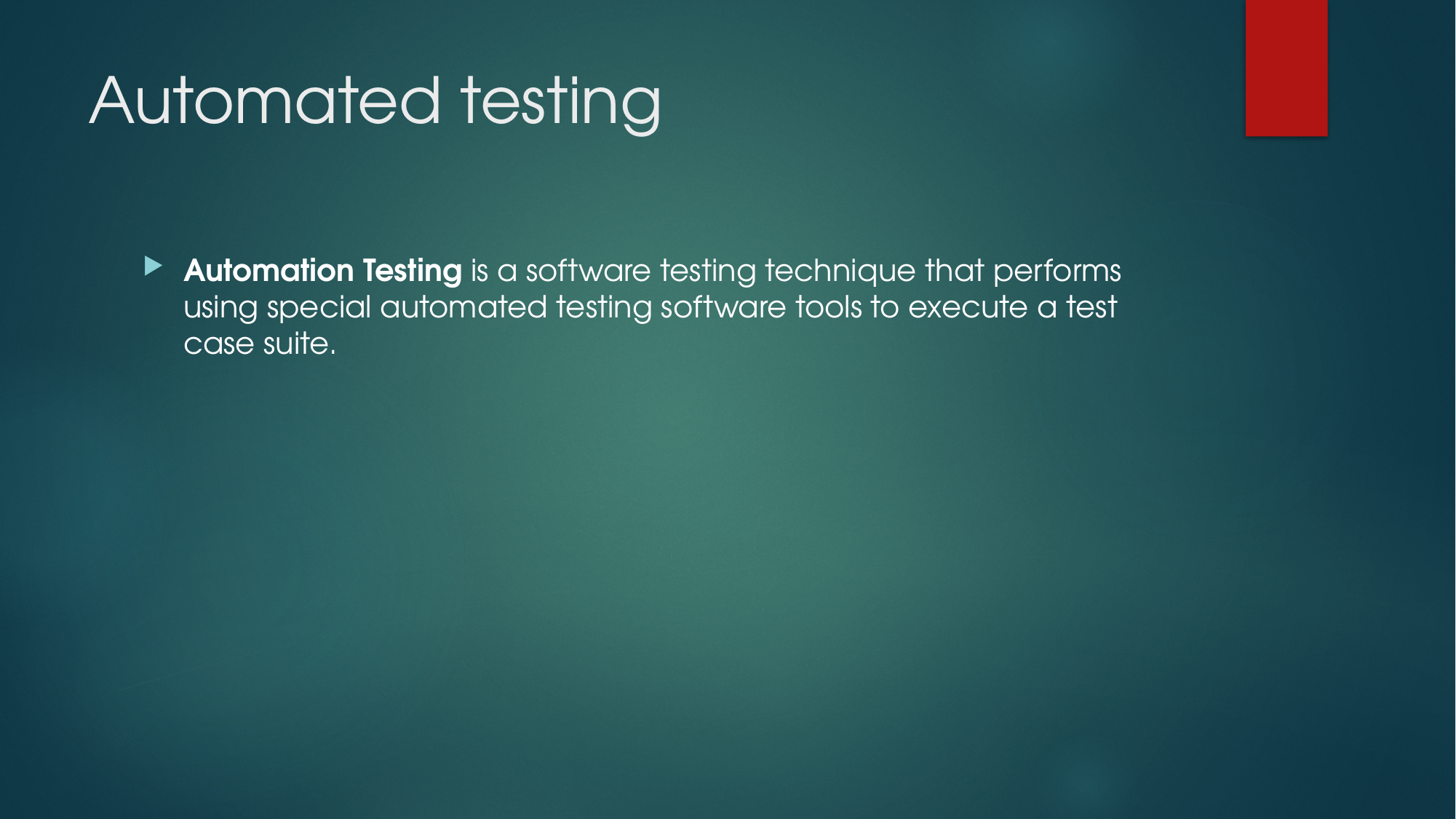

# Automated testing
Automation Testing is a software testing technique that performs using special automated testing software tools to execute a test case suite.